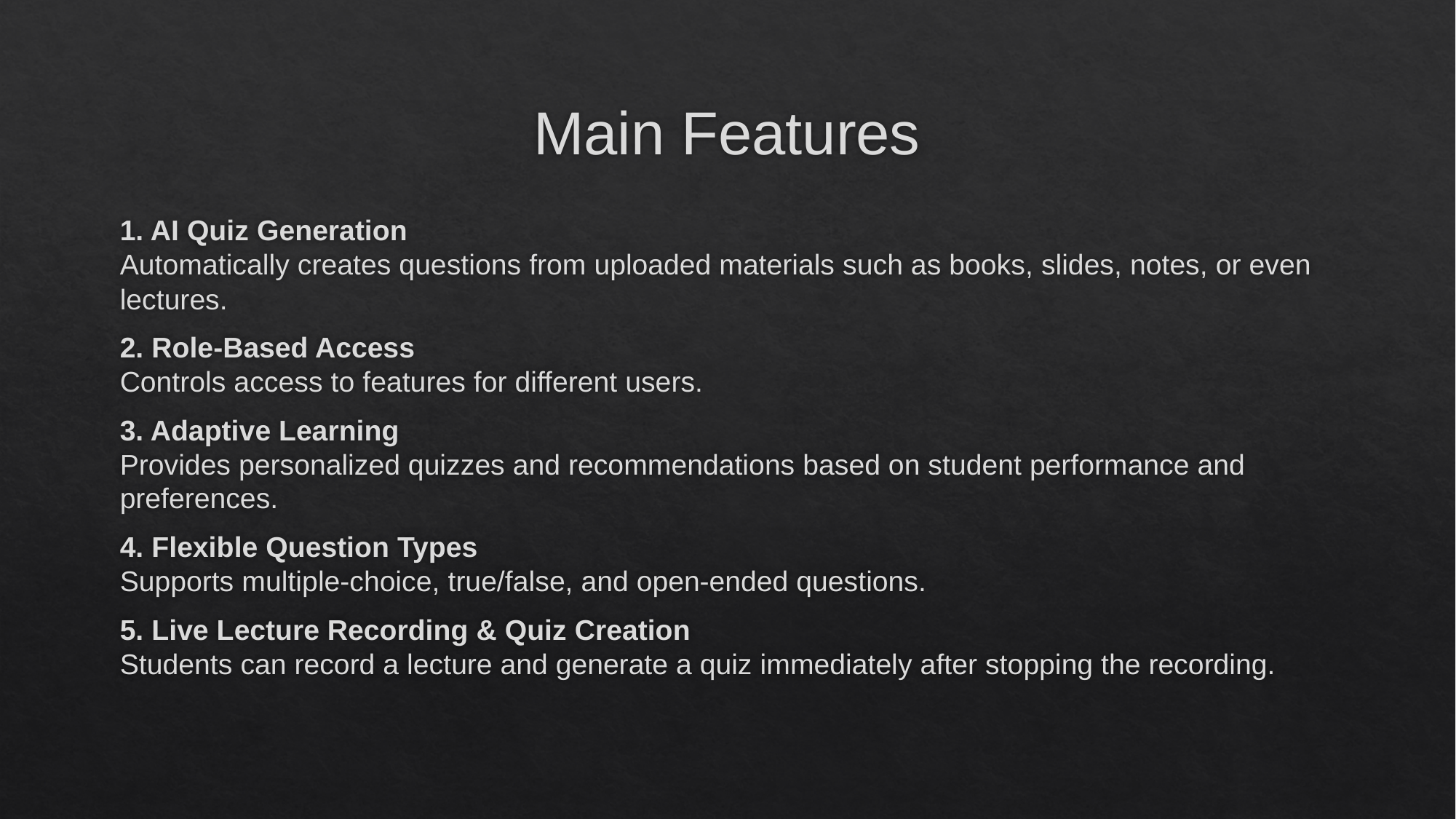

# Main Features
1. AI Quiz Generation
Automatically creates questions from uploaded materials such as books, slides, notes, or even lectures.
2. Role-Based Access
Controls access to features for different users.
3. Adaptive Learning
Provides personalized quizzes and recommendations based on student performance and preferences.
4. Flexible Question Types
Supports multiple-choice, true/false, and open-ended questions.
5. Live Lecture Recording & Quiz Creation
Students can record a lecture and generate a quiz immediately after stopping the recording.